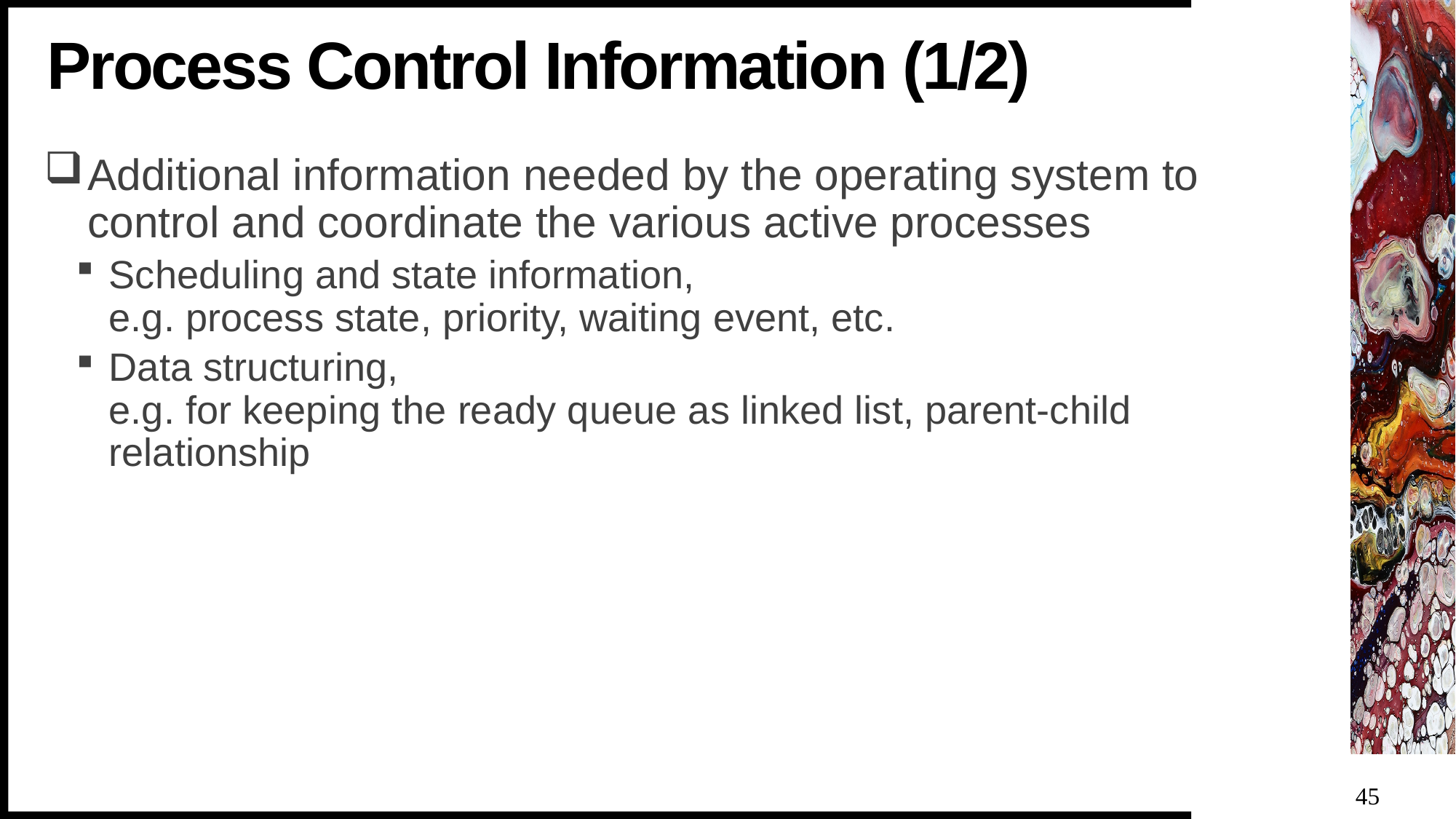

# Process Control Information (1/2)
Additional information needed by the operating system to control and coordinate the various active processes
Scheduling and state information,
e.g. process state, priority, waiting event, etc.
Data structuring,
e.g. for keeping the ready queue as linked list, parent-child relationship

45